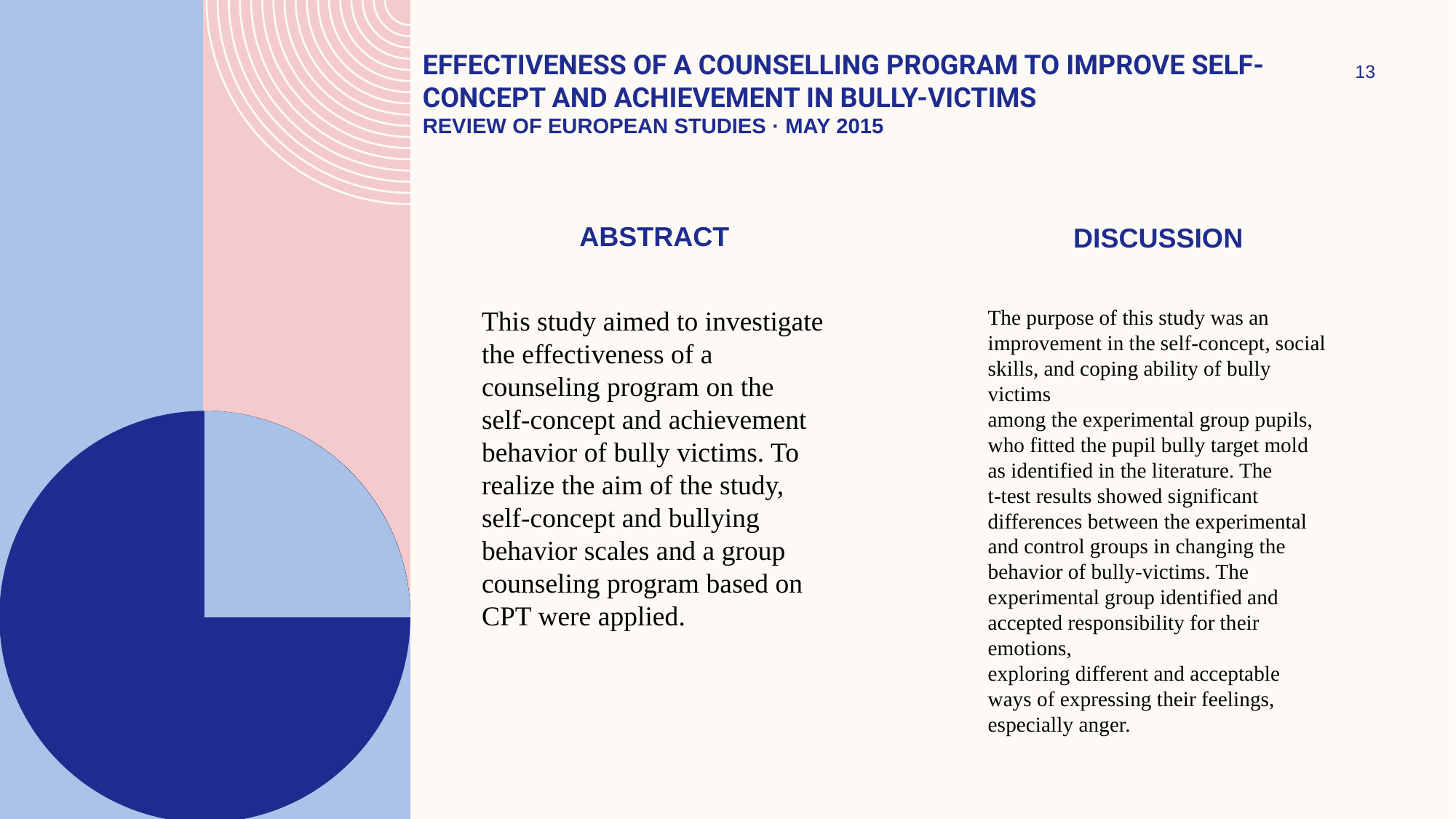

# Effectiveness of a Counselling Program to Improve Self-Concept and Achievement in Bully-Victims Review of European Studies · May 2015
13
Abstract
Discussion
This study aimed to investigate the effectiveness of a counseling program on the self-concept and achievement
behavior of bully victims. To realize the aim of the study, self-concept and bullying behavior scales and a group
counseling program based on CPT were applied.
The purpose of this study was an improvement in the self-concept, social skills, and coping ability of bully victims
among the experimental group pupils, who fitted the pupil bully target mold as identified in the literature. The
t-test results showed significant differences between the experimental and control groups in changing the
behavior of bully-victims. The experimental group identified and accepted responsibility for their emotions,
exploring different and acceptable ways of expressing their feelings, especially anger.